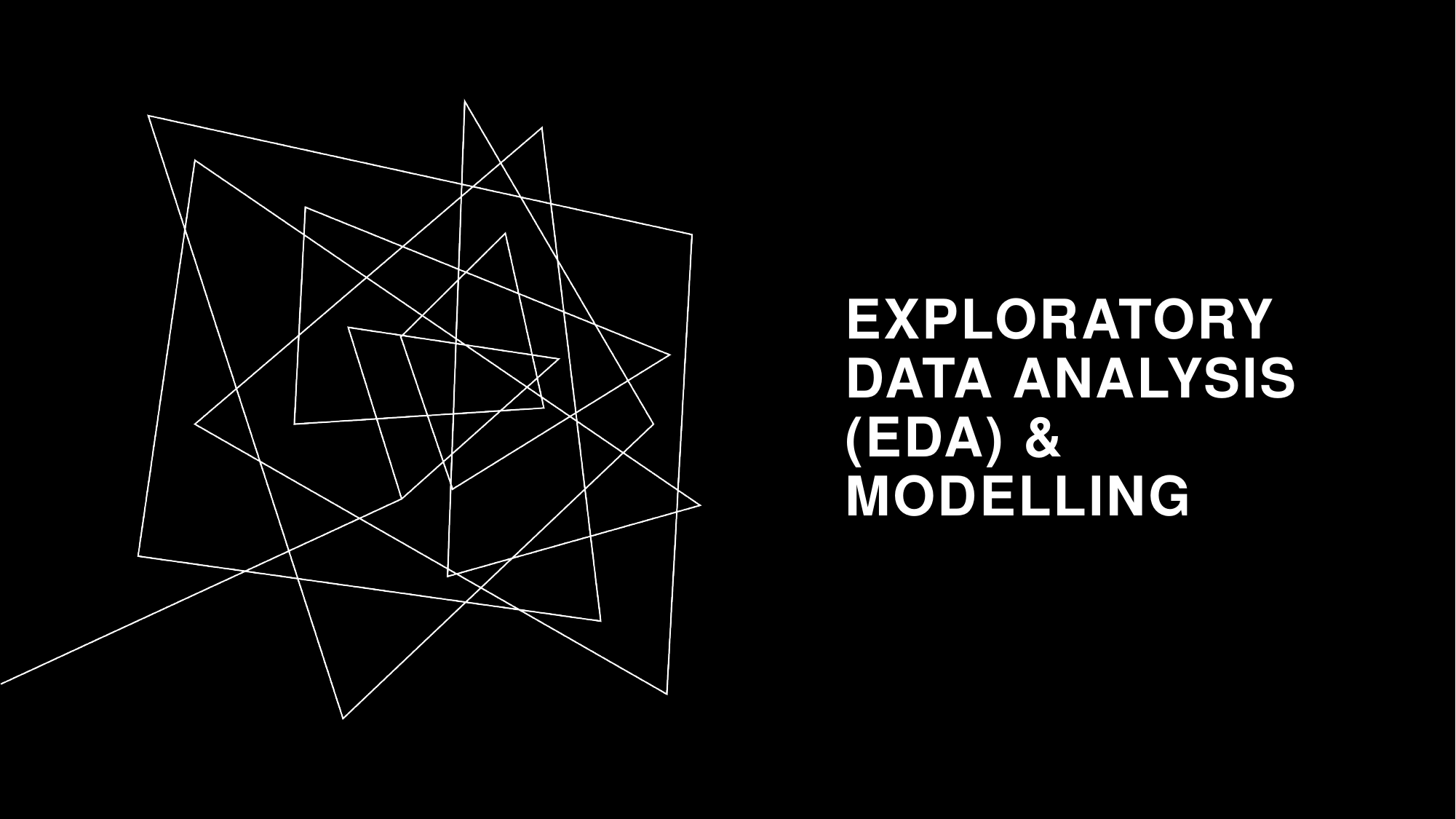

# Exploratory data analysis (EDA) & Modelling